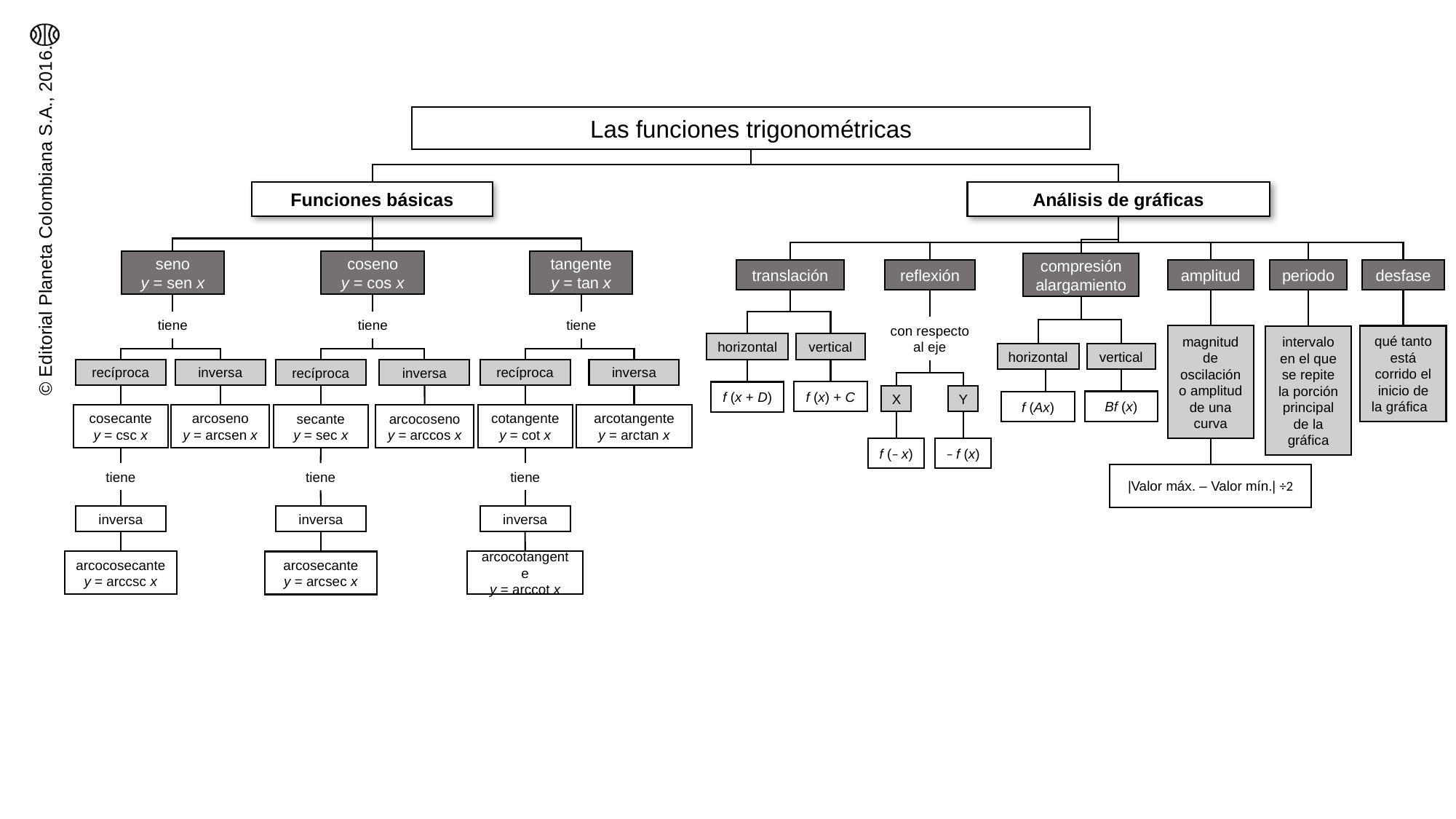

Las funciones trigonométricas
Funciones básicas
Análisis de gráficas
seno
y = sen x
coseno
y = cos x
tangente
y = tan x
compresión
alargamiento
translación
reflexión
amplitud
periodo
desfase
tiene
tiene
tiene
con respecto al eje
magnitud de oscilación o amplitud de una curva
qué tanto está corrido el inicio de la gráfica
intervalo en el que se repite la porción principal de la gráfica
horizontal
vertical
horizontal
vertical
recíproca
inversa
recíproca
inversa
recíproca
inversa
f (x) + C
f (x + D)
X
Y
Bf (x)
f (Ax)
cosecante
y = csc x
arcoseno
y = arcsen x
cotangente
y = cot x
arcotangente
y = arctan x
secante
y = sec x
arcocoseno
y = arccos x
f (– x)
– f (x)
tiene
tiene
tiene
|Valor máx. – Valor mín.| ÷2
inversa
inversa
inversa
arcocosecante
y = arccsc x
arcocotangente
y = arccot x
arcosecante
y = arcsec x
nodo de séptimo nivel